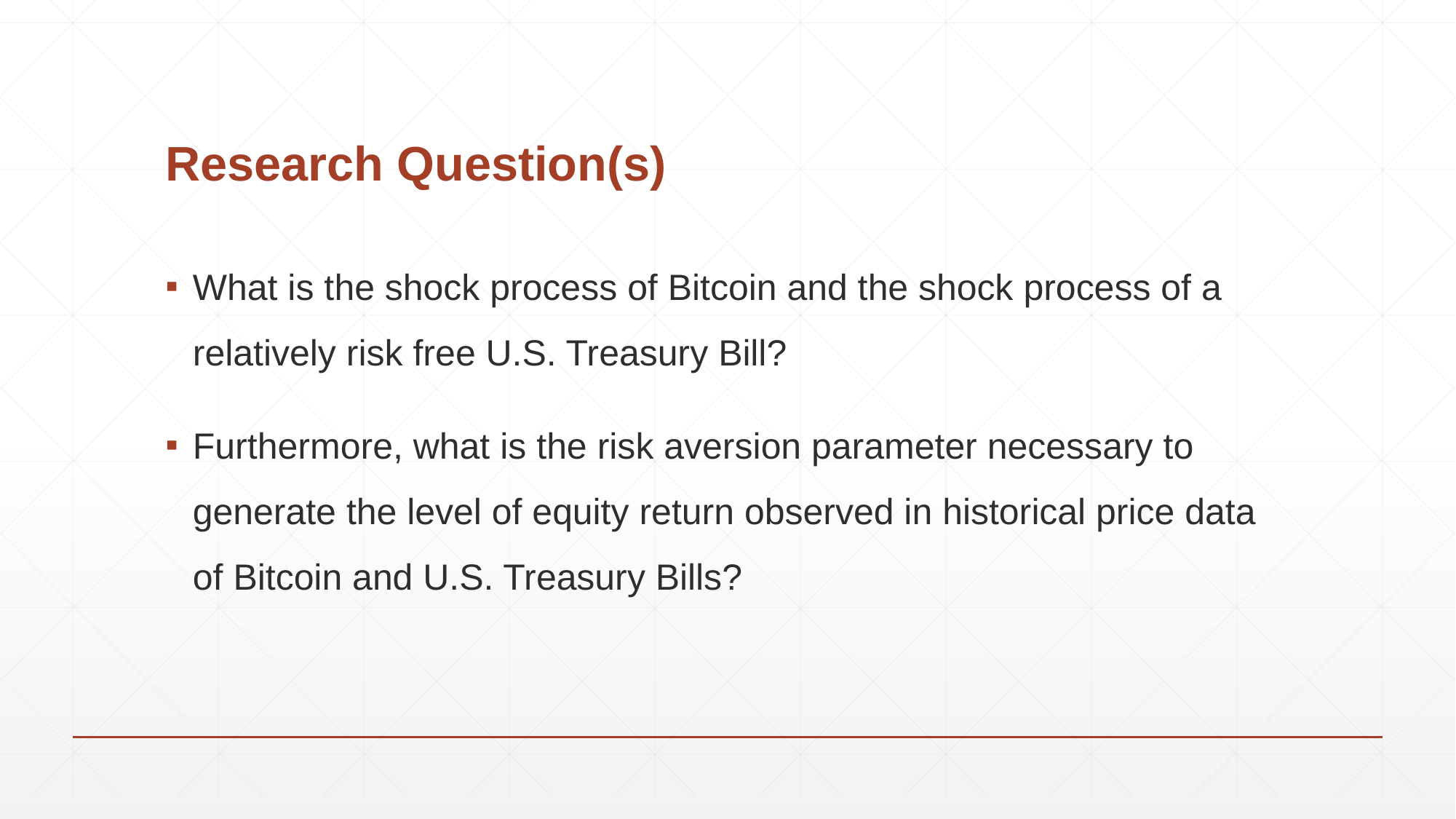

# Research Question(s)
What is the shock process of Bitcoin and the shock process of a relatively risk free U.S. Treasury Bill?
Furthermore, what is the risk aversion parameter necessary to generate the level of equity return observed in historical price data of Bitcoin and U.S. Treasury Bills?